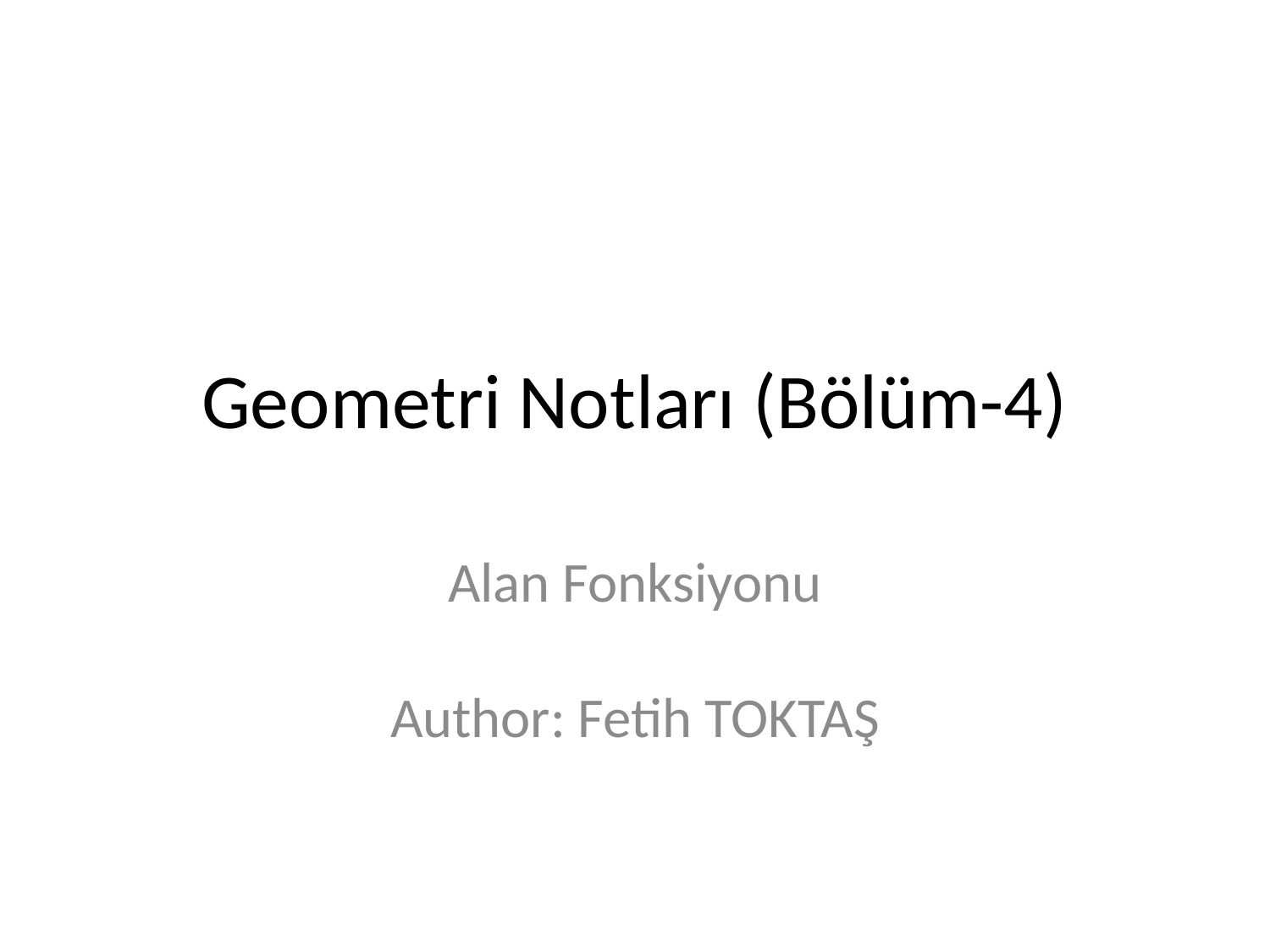

# Geometri Notları (Bölüm-4)
Alan Fonksiyonu
Author: Fetih TOKTAŞ